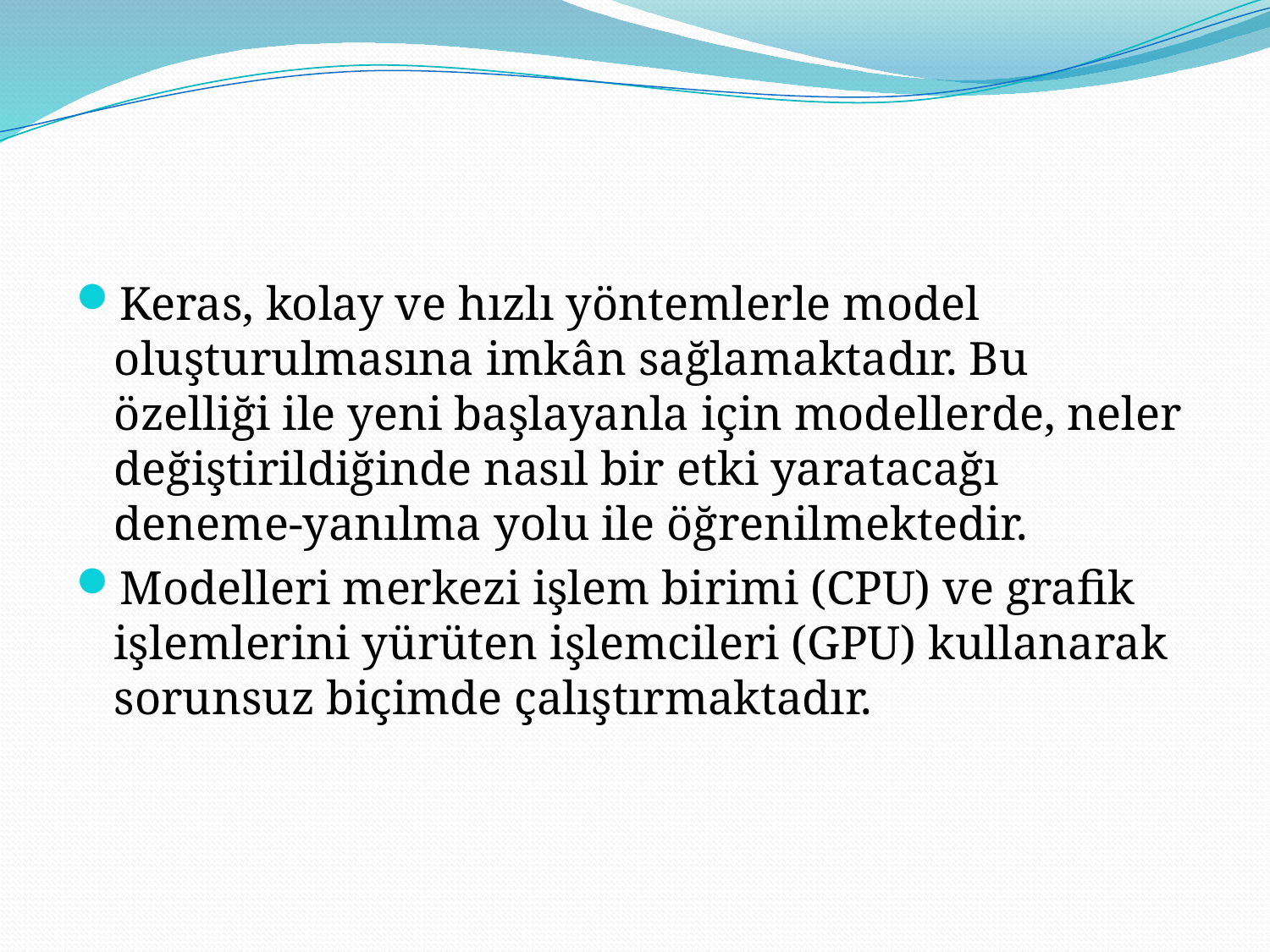

#
Keras, kolay ve hızlı yöntemlerle model oluşturulmasına imkân sağlamaktadır. Bu özelliği ile yeni başlayanla için modellerde, neler değiştirildiğinde nasıl bir etki yaratacağı deneme-yanılma yolu ile öğrenilmektedir.
Modelleri merkezi işlem birimi (CPU) ve grafik işlemlerini yürüten işlemcileri (GPU) kullanarak sorunsuz biçimde çalıştırmaktadır.